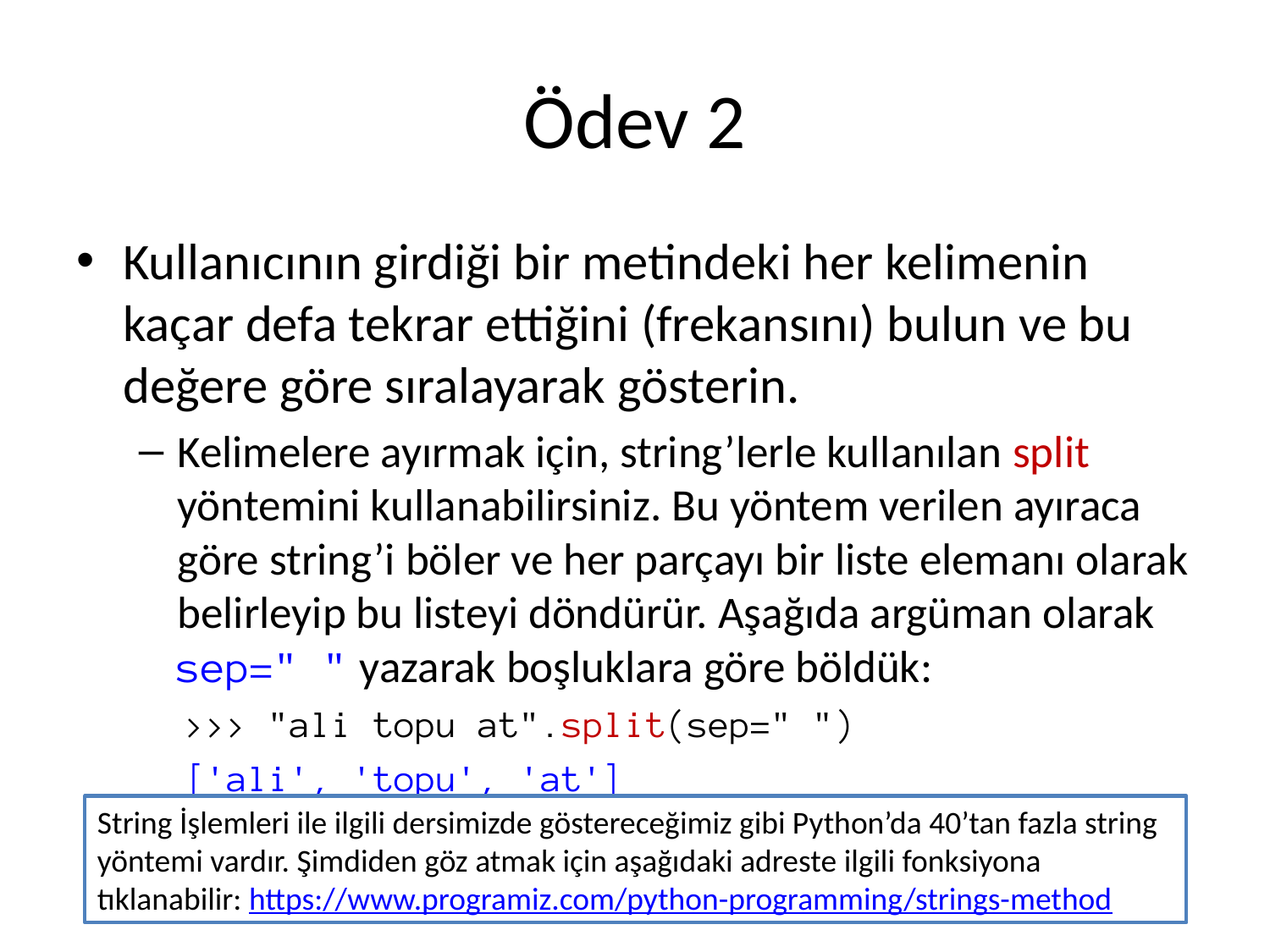

# Ödev 2
Kullanıcının girdiği bir metindeki her kelimenin kaçar defa tekrar ettiğini (frekansını) bulun ve bu değere göre sıralayarak gösterin.
Kelimelere ayırmak için, string’lerle kullanılan split yöntemini kullanabilirsiniz. Bu yöntem verilen ayıraca göre string’i böler ve her parçayı bir liste elemanı olarak belirleyip bu listeyi döndürür. Aşağıda argüman olarak sep=" " yazarak boşluklara göre böldük:
>>> "ali topu at".split(sep=" ")
['ali', 'topu', 'at']
String İşlemleri ile ilgili dersimizde göstereceğimiz gibi Python’da 40’tan fazla string yöntemi vardır. Şimdiden göz atmak için aşağıdaki adreste ilgili fonksiyona tıklanabilir: https://www.programiz.com/python-programming/strings-method